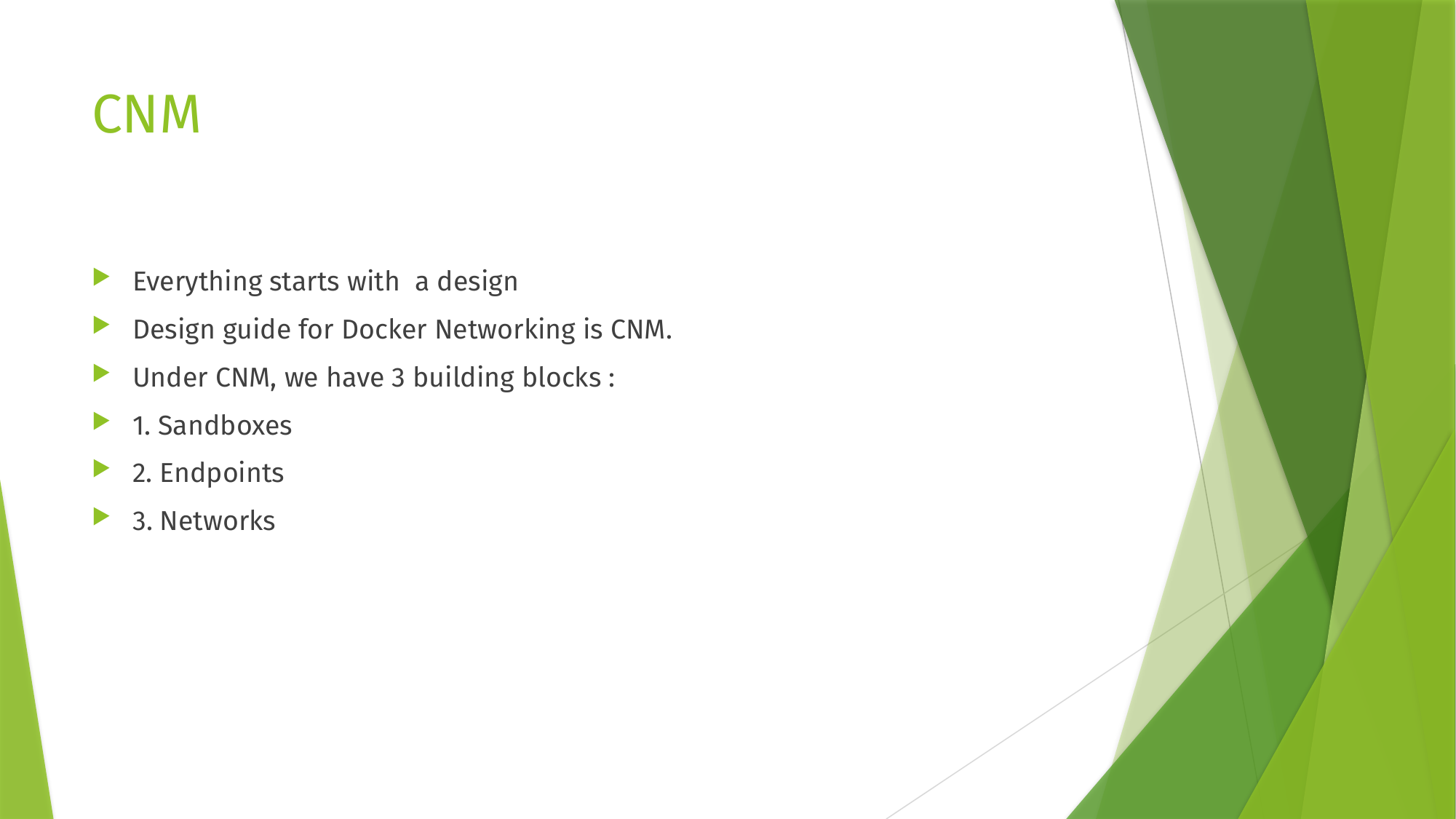

# CNM
Everything starts with  a design
Design guide for Docker Networking is CNM.
Under CNM, we have 3 building blocks :
1. Sandboxes
2. Endpoints
3. Networks